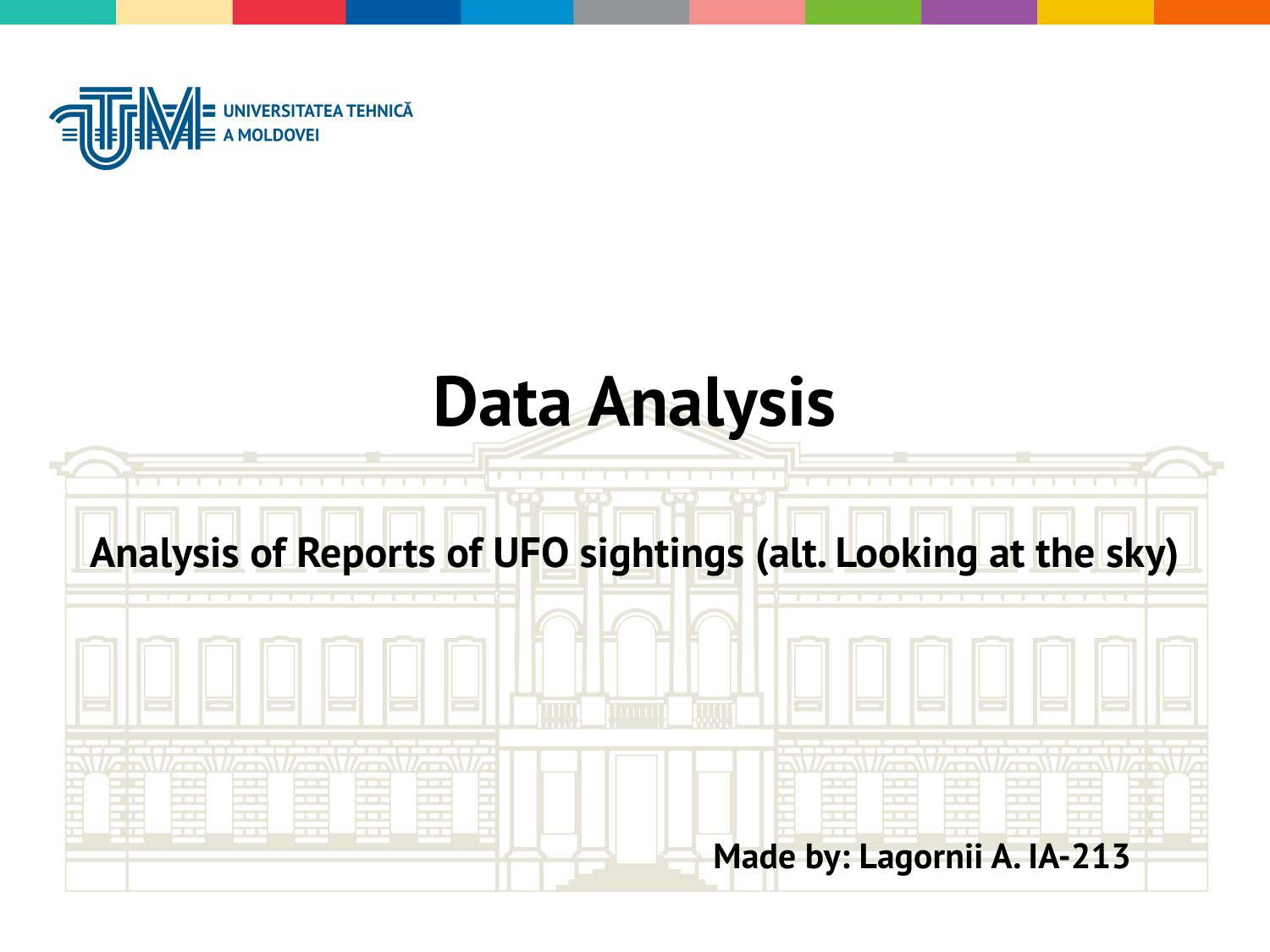

Data Analysis

Analysis of Reports of UFO sightings (alt. Looking at the sky)
                              Made by: Lagornii A. IA-213